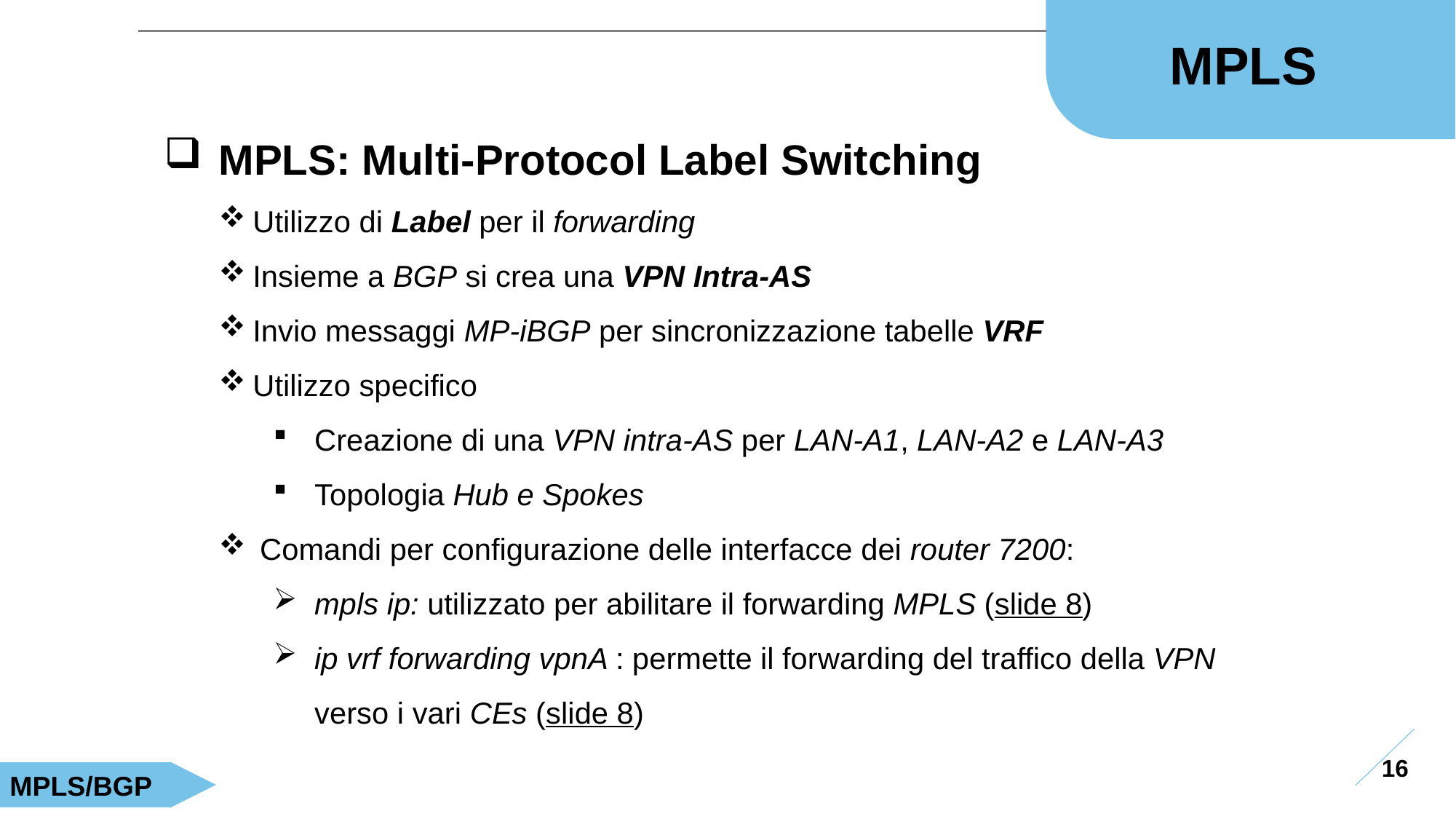

MPLS
MPLS: Multi-Protocol Label Switching
Utilizzo di Label per il forwarding
Insieme a BGP si crea una VPN Intra-AS
Invio messaggi MP-iBGP per sincronizzazione tabelle VRF
Utilizzo specifico
Creazione di una VPN intra-AS per LAN-A1, LAN-A2 e LAN-A3
Topologia Hub e Spokes
Comandi per configurazione delle interfacce dei router 7200:
mpls ip: utilizzato per abilitare il forwarding MPLS (slide 8)
ip vrf forwarding vpnA : permette il forwarding del traffico della VPN verso i vari CEs (slide 8)

16

MPLS/BGP